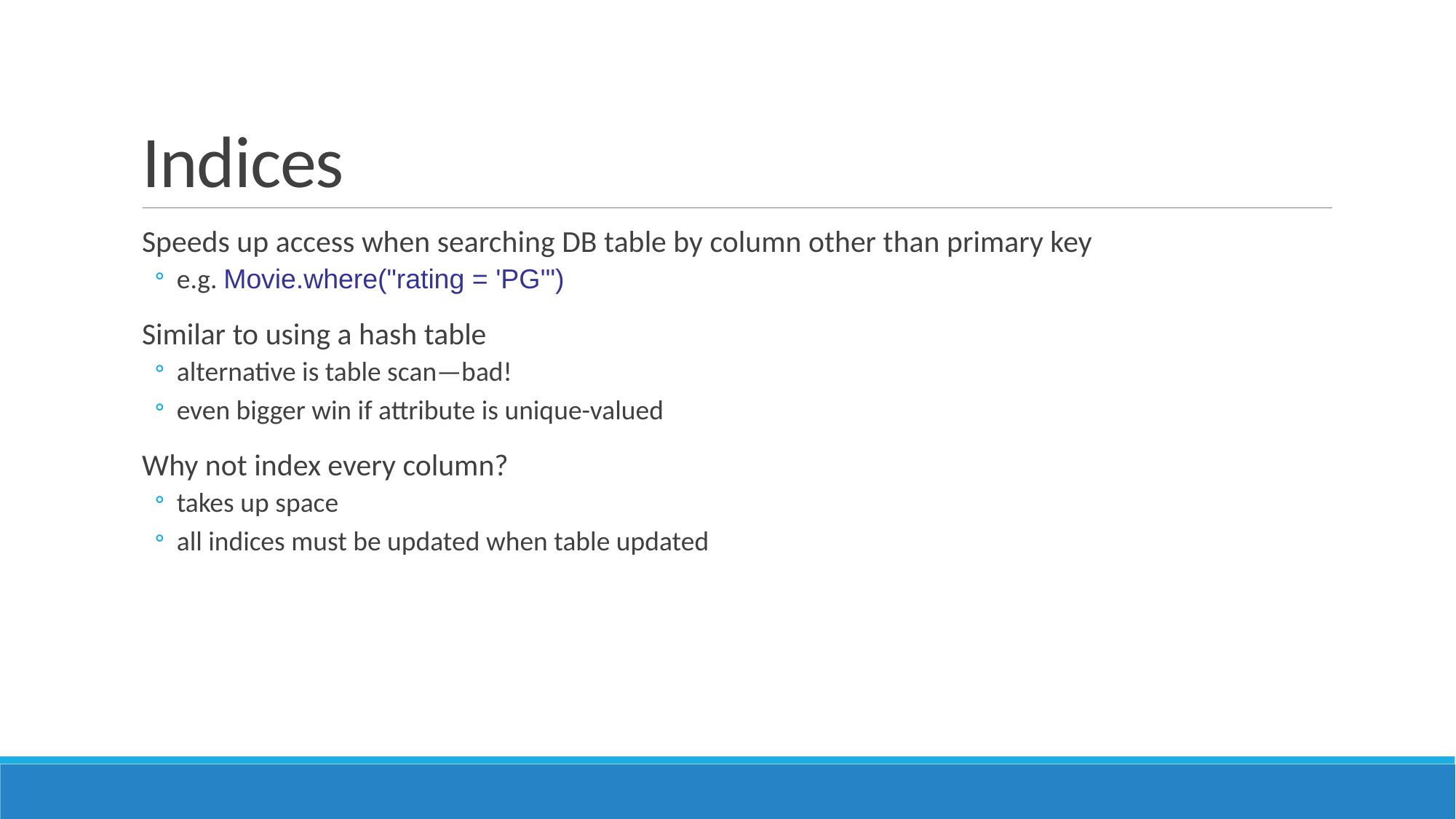

# Indices
Speeds up access when searching DB table by column other than primary key
e.g. Movie.where("rating = 'PG'")
Similar to using a hash table
alternative is table scan—bad!
even bigger win if attribute is unique-valued
Why not index every column?
takes up space
all indices must be updated when table updated